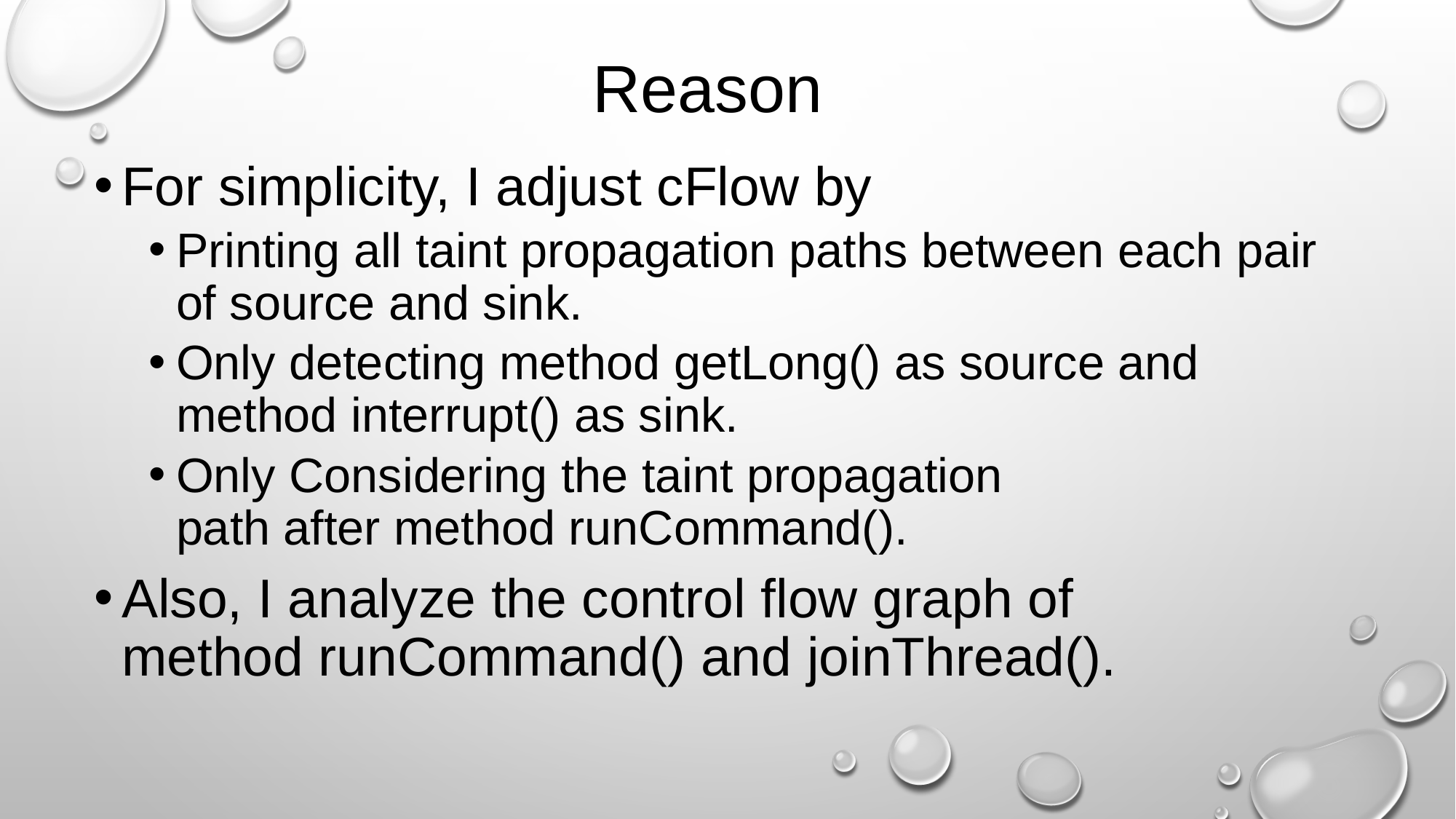

# Reason
For simplicity, I adjust cFlow by
Printing all taint propagation paths between each pair of source and sink.
Only detecting method getLong() as source and method interrupt() as sink.
Only Considering the taint propagation path after method runCommand().
Also, I analyze the control flow graph of method runCommand() and joinThread().